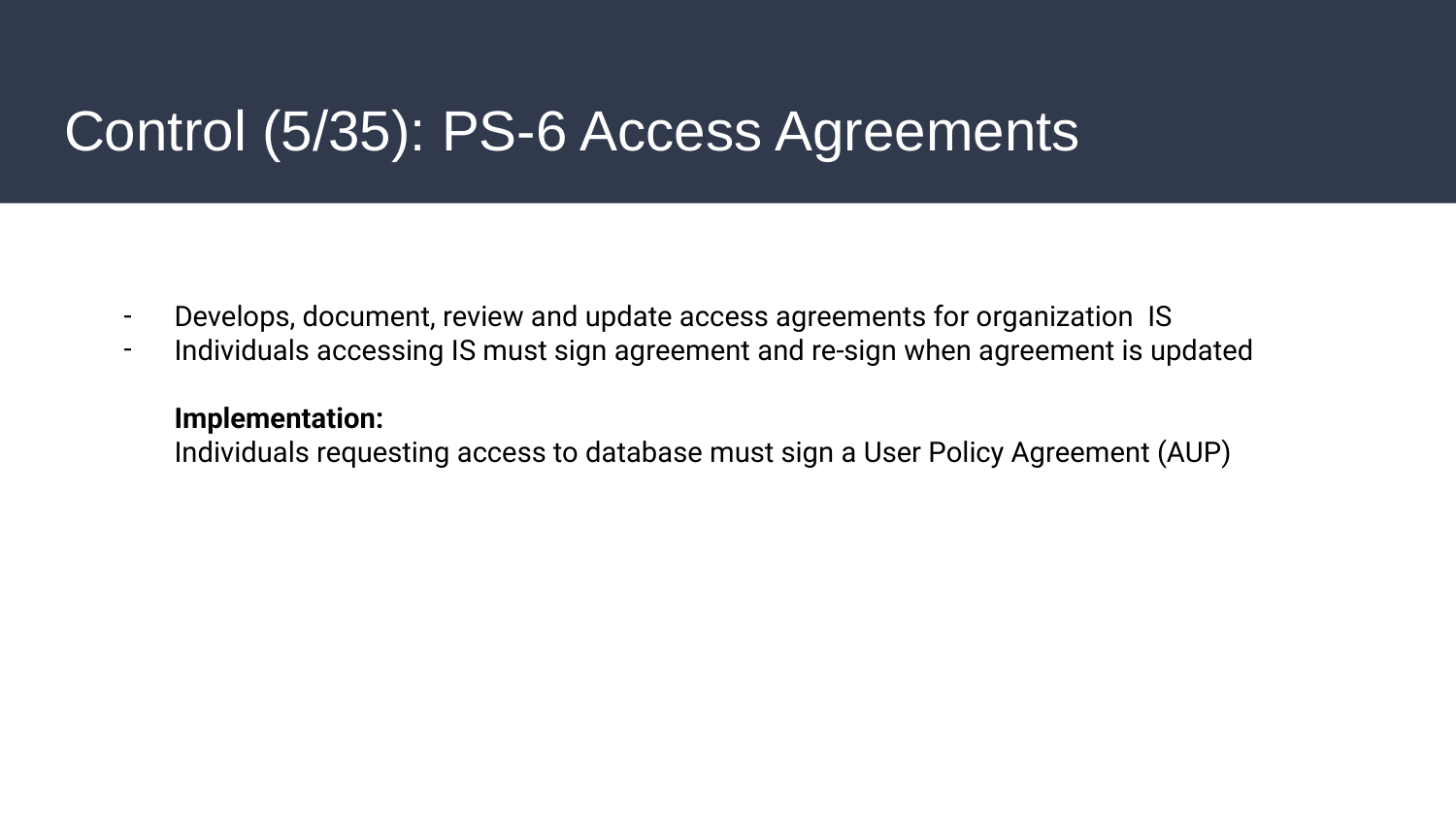

# Control (5/35): PS-6 Access Agreements

Develops, document, review and update access agreements for organization  IS
Individuals accessing IS must sign agreement and re-sign when agreement is updated

Implementation:
Individuals requesting access to database must sign a User Policy Agreement (AUP)